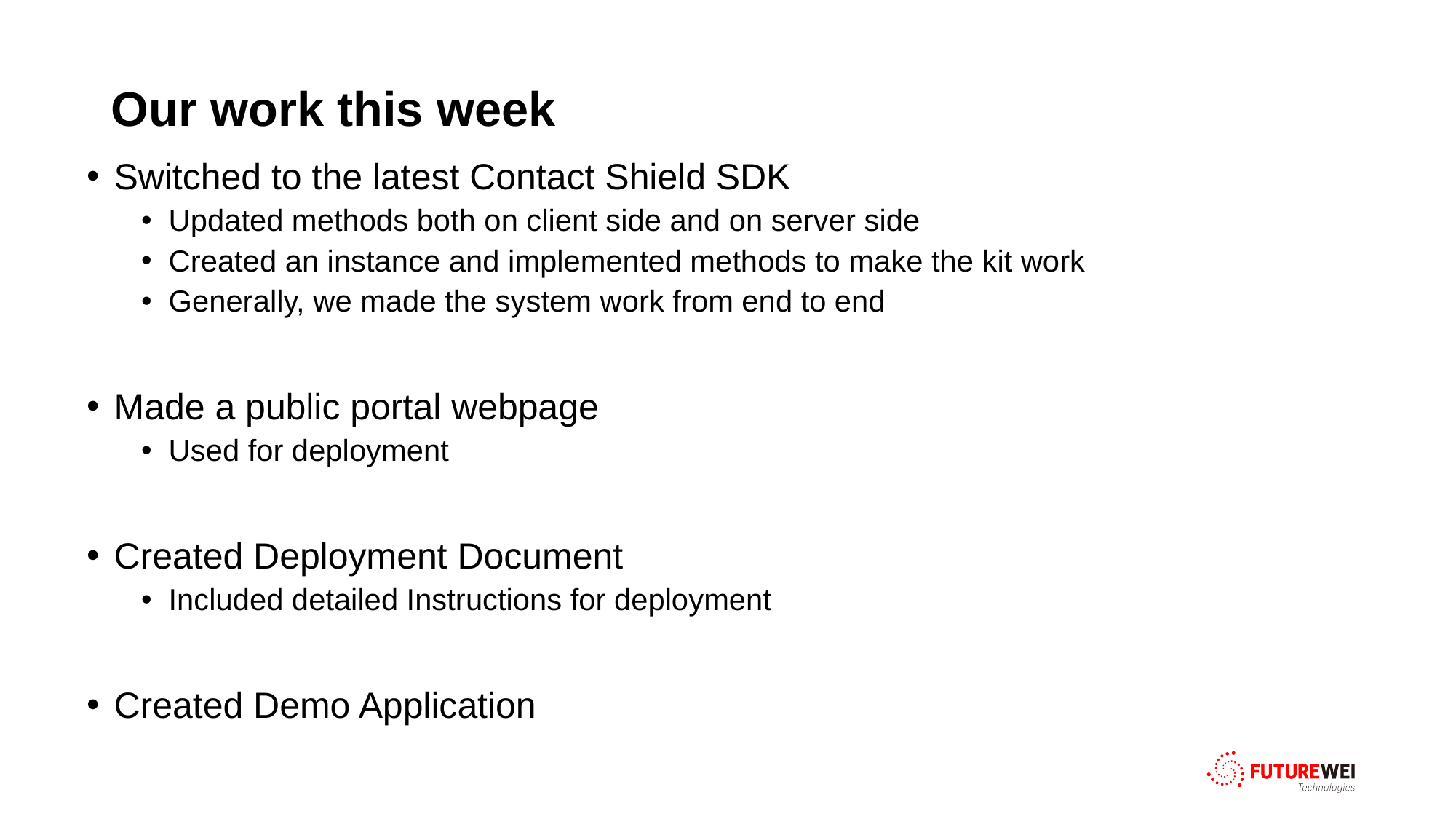

# Our work this week
Switched to the latest Contact Shield SDK
Updated methods both on client side and on server side
Created an instance and implemented methods to make the kit work
Generally, we made the system work from end to end

Made a public portal webpage
Used for deployment

Created Deployment Document
Included detailed Instructions for deployment

Created Demo Application